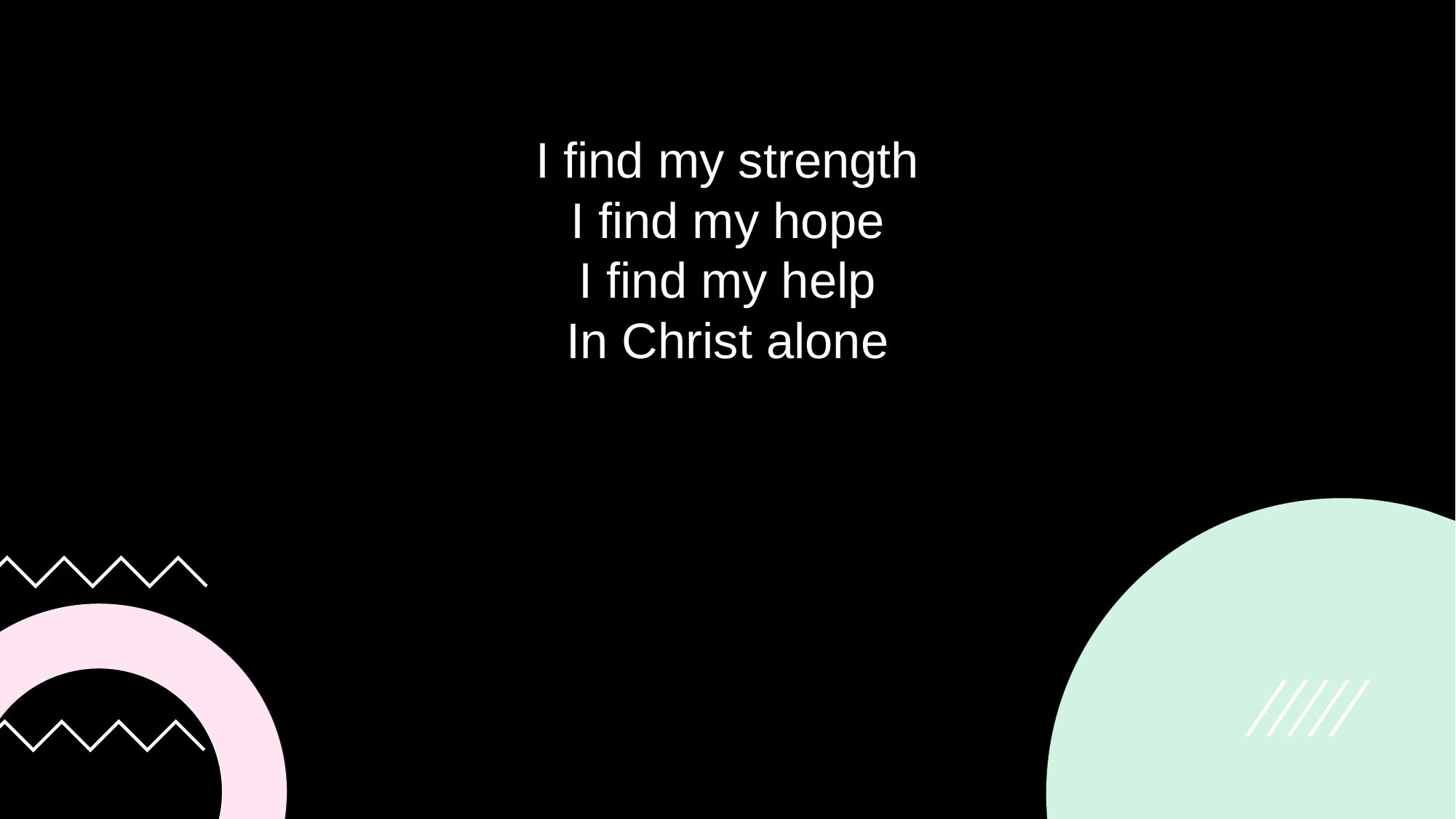

I find my strength
I find my hope
I find my help
In Christ alone